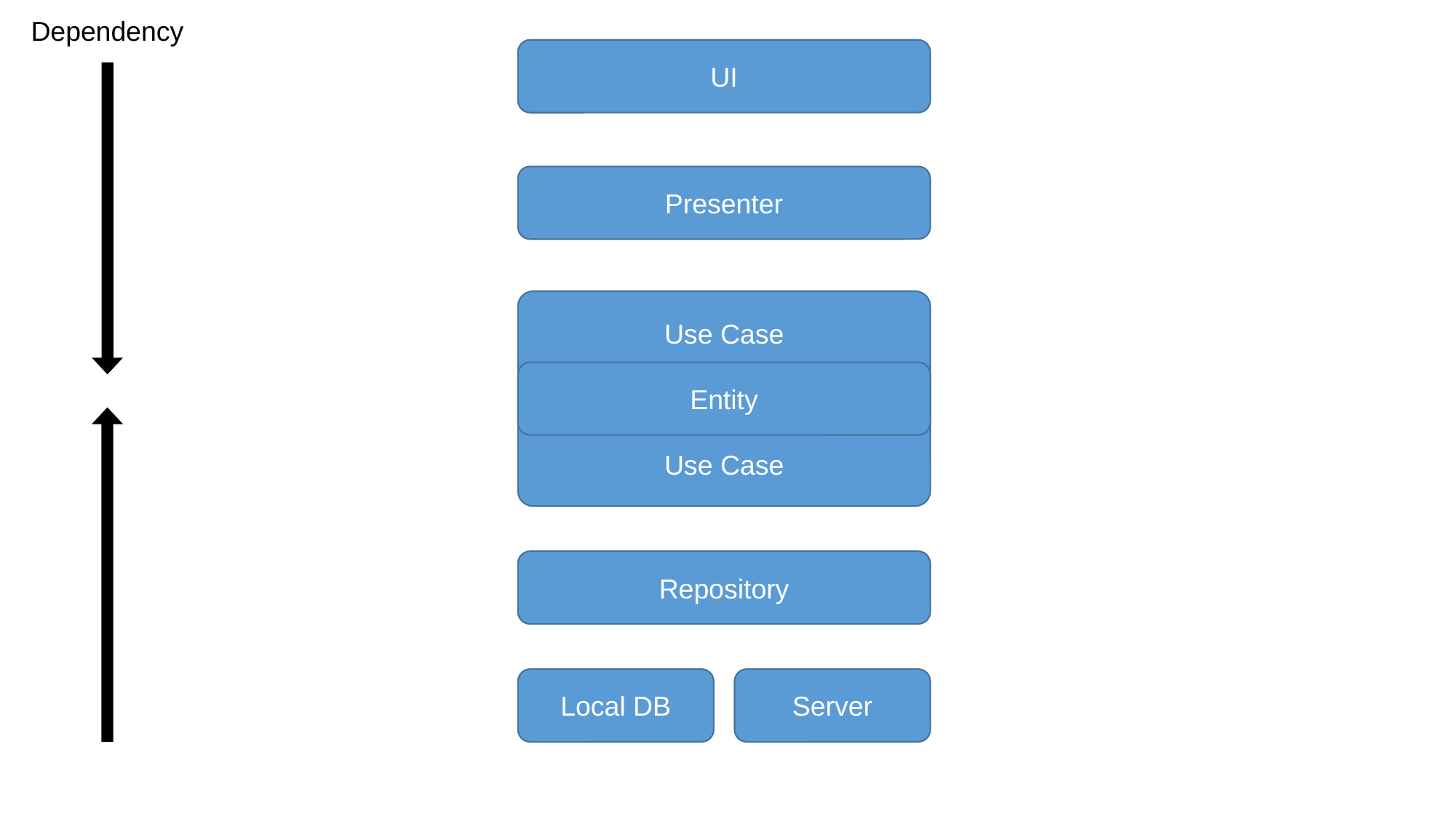

Dependency
UI
Presenter

Use Case

Use Case
Entity
Repository

Local DB
Server